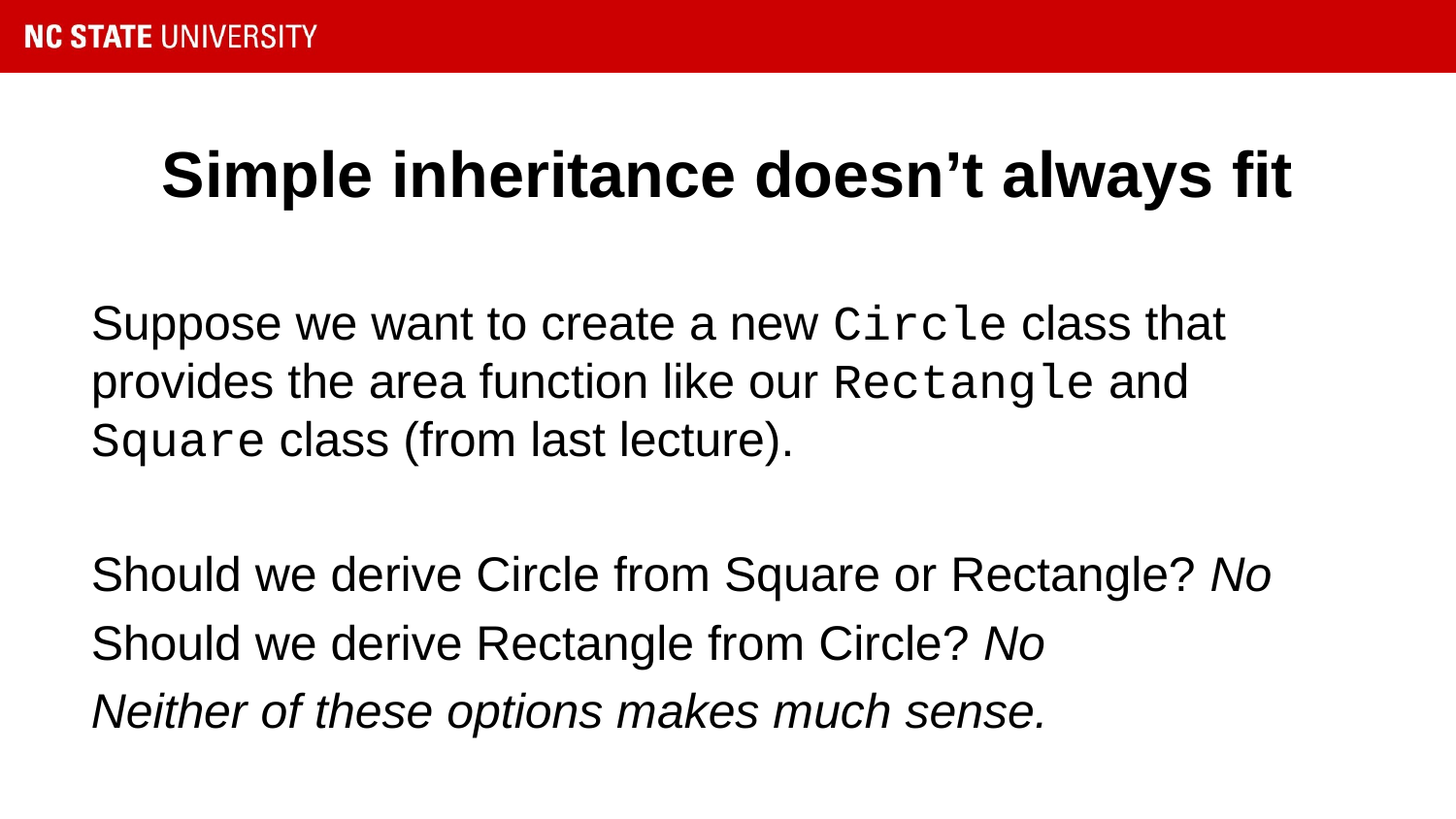

# Simple inheritance doesn’t always fit
Suppose we want to create a new Circle class that provides the area function like our Rectangle and Square class (from last lecture).

Should we derive Circle from Square or Rectangle? No
Should we derive Rectangle from Circle? No
Neither of these options makes much sense.